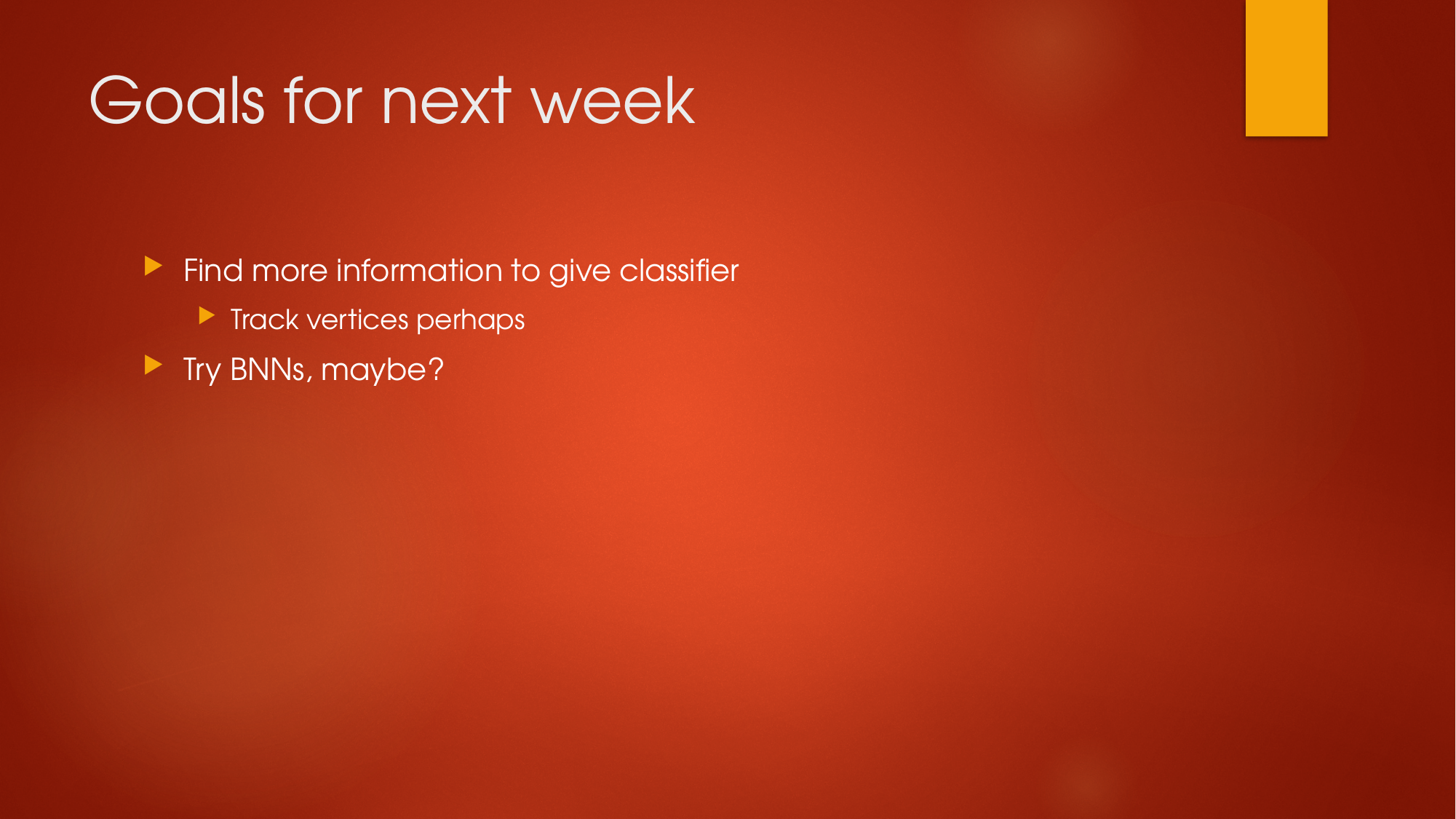

# Goals for next week
Find more information to give classifier
Track vertices perhaps
Try BNNs, maybe?